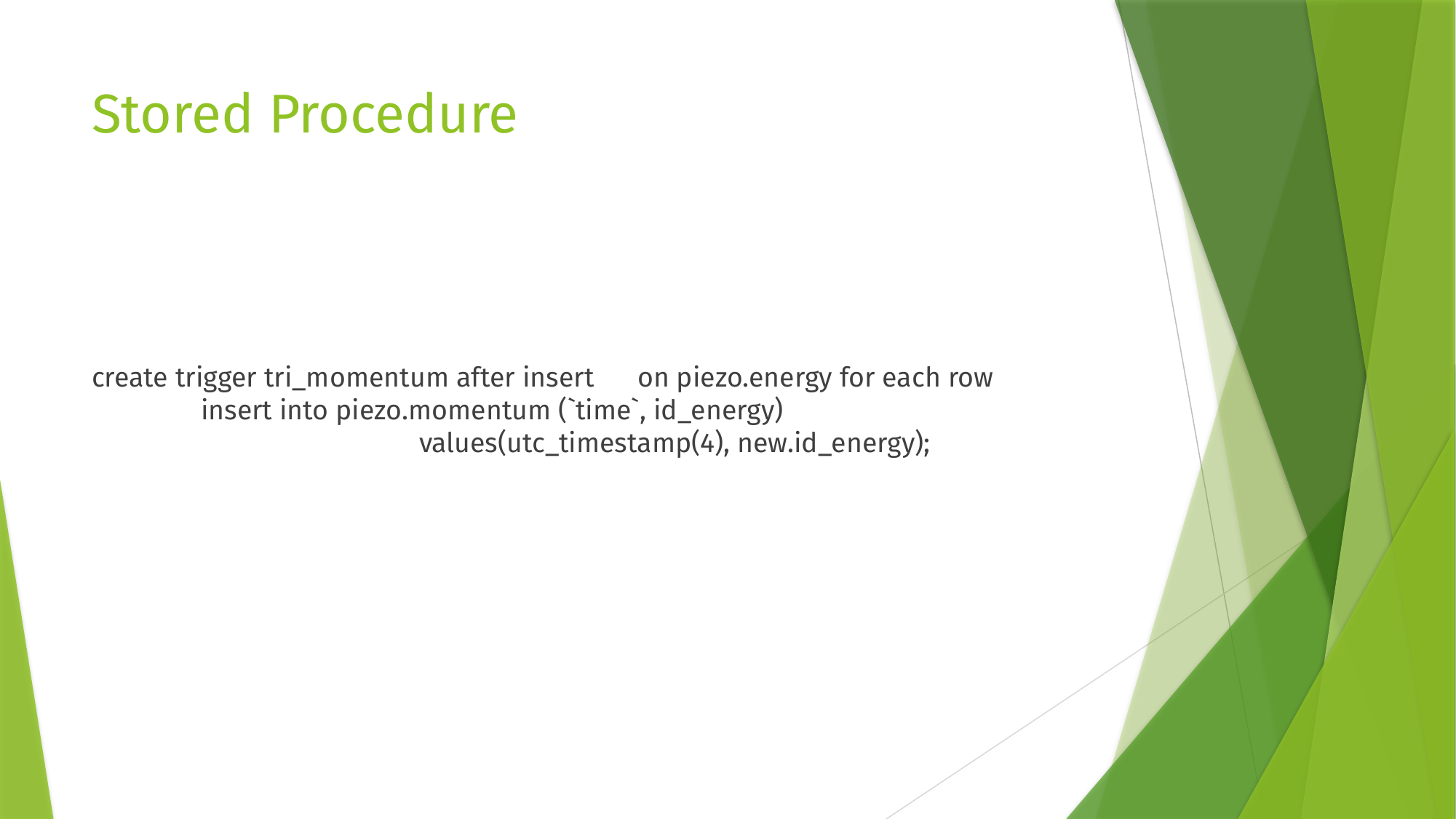

# Stored Procedure

create trigger tri_momentum after insert	on piezo.energy for each row		insert into piezo.momentum (`time`, id_energy)						values(utc_timestamp(4), new.id_energy);